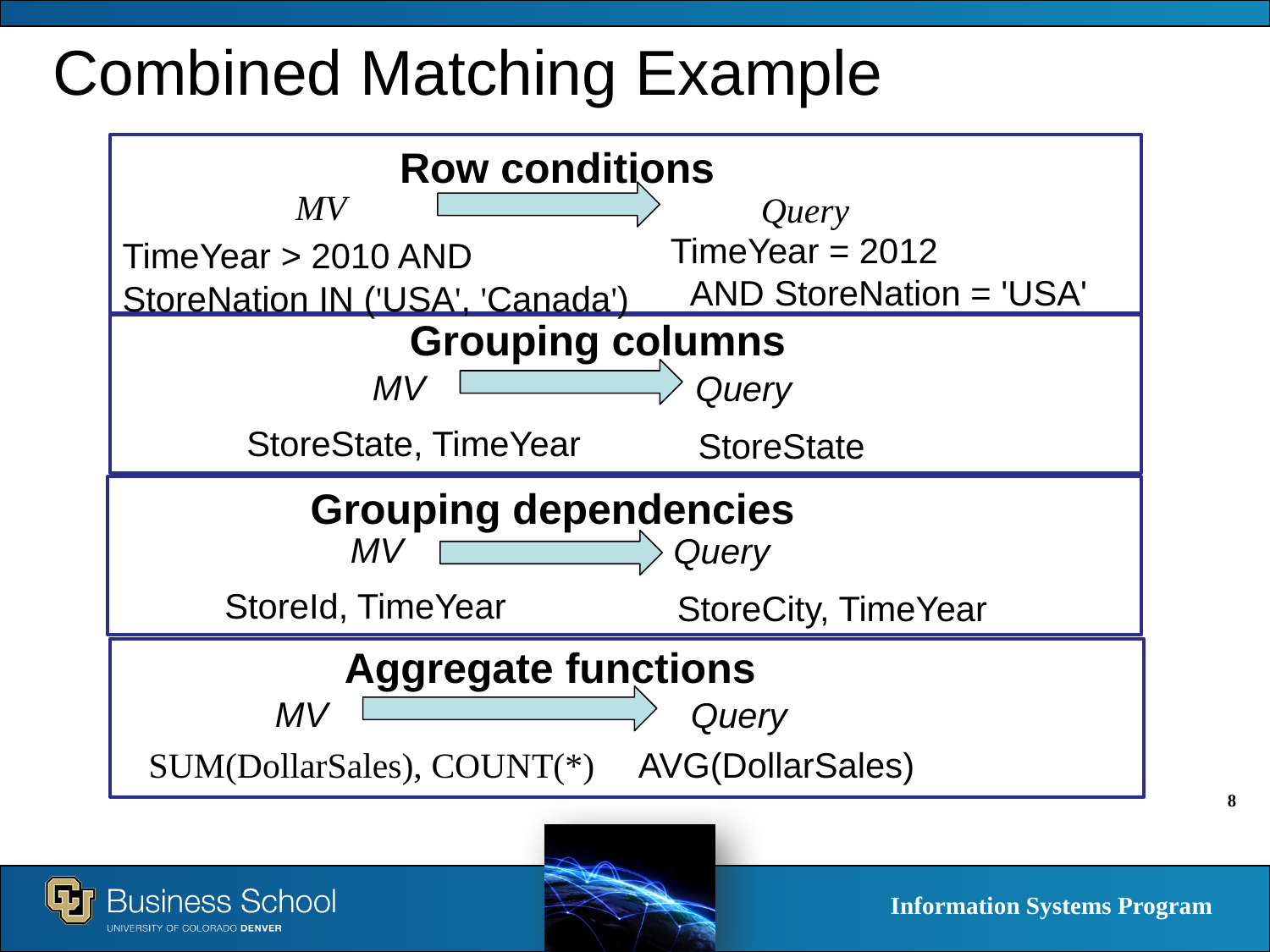

# Combined Matching Example

Row conditions
MV
Query

TimeYear = 2012
  AND StoreNation = 'USA'
TimeYear > 2010 AND
StoreNation IN ('USA', 'Canada')
Grouping columns

MV

Query
StoreState, TimeYear
StoreState
Grouping dependencies

MV
Query

StoreId, TimeYear
StoreCity, TimeYear
Aggregate functions

MV

Query
SUM(DollarSales), COUNT(*)
AVG(DollarSales)